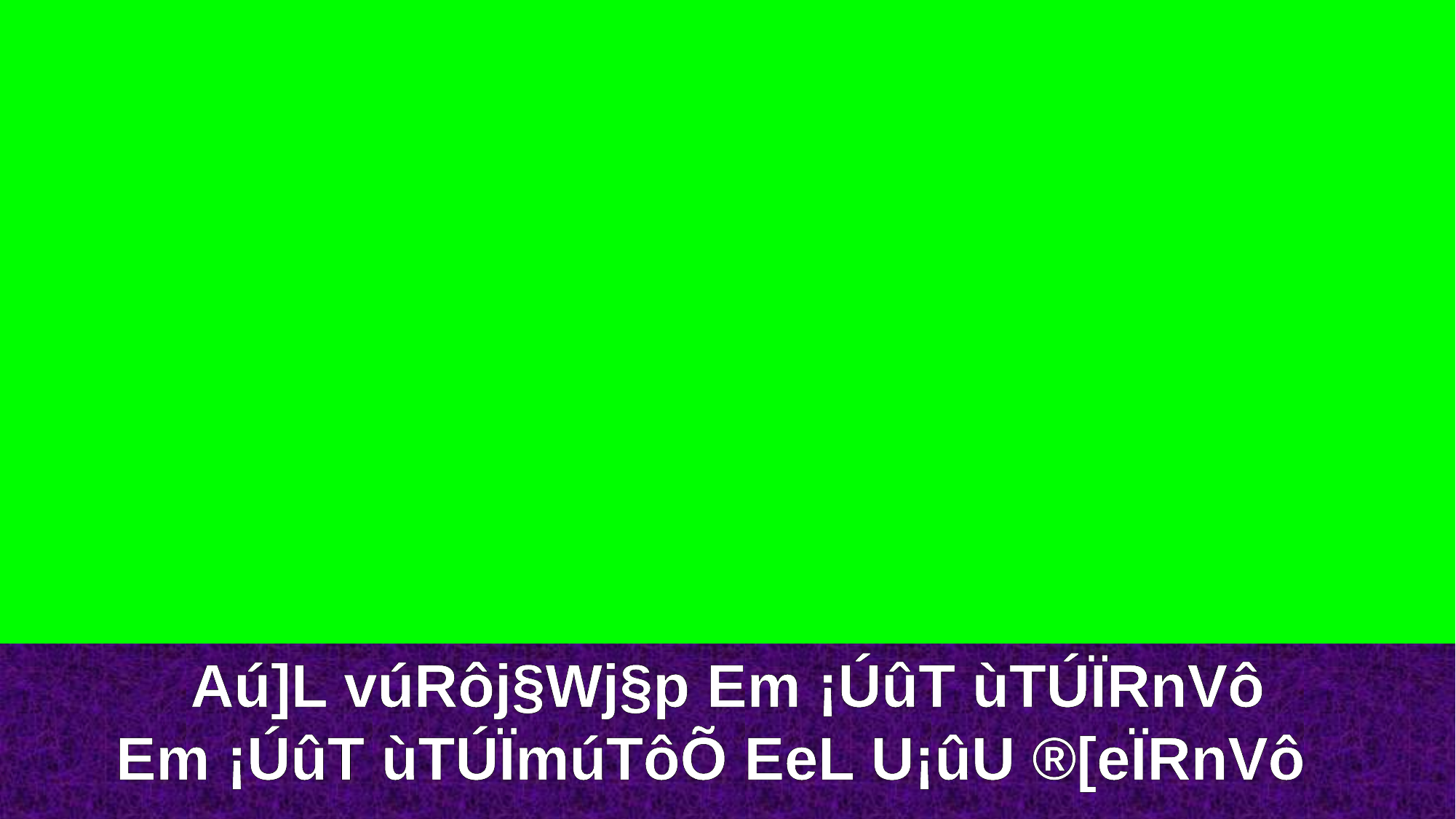

Aú]L vúRôj§Wj§p Em ¡ÚûT ùTÚÏRnVô
Em ¡ÚûT ùTÚÏmúTôÕ EeL U¡ûU ®[eÏRnVô